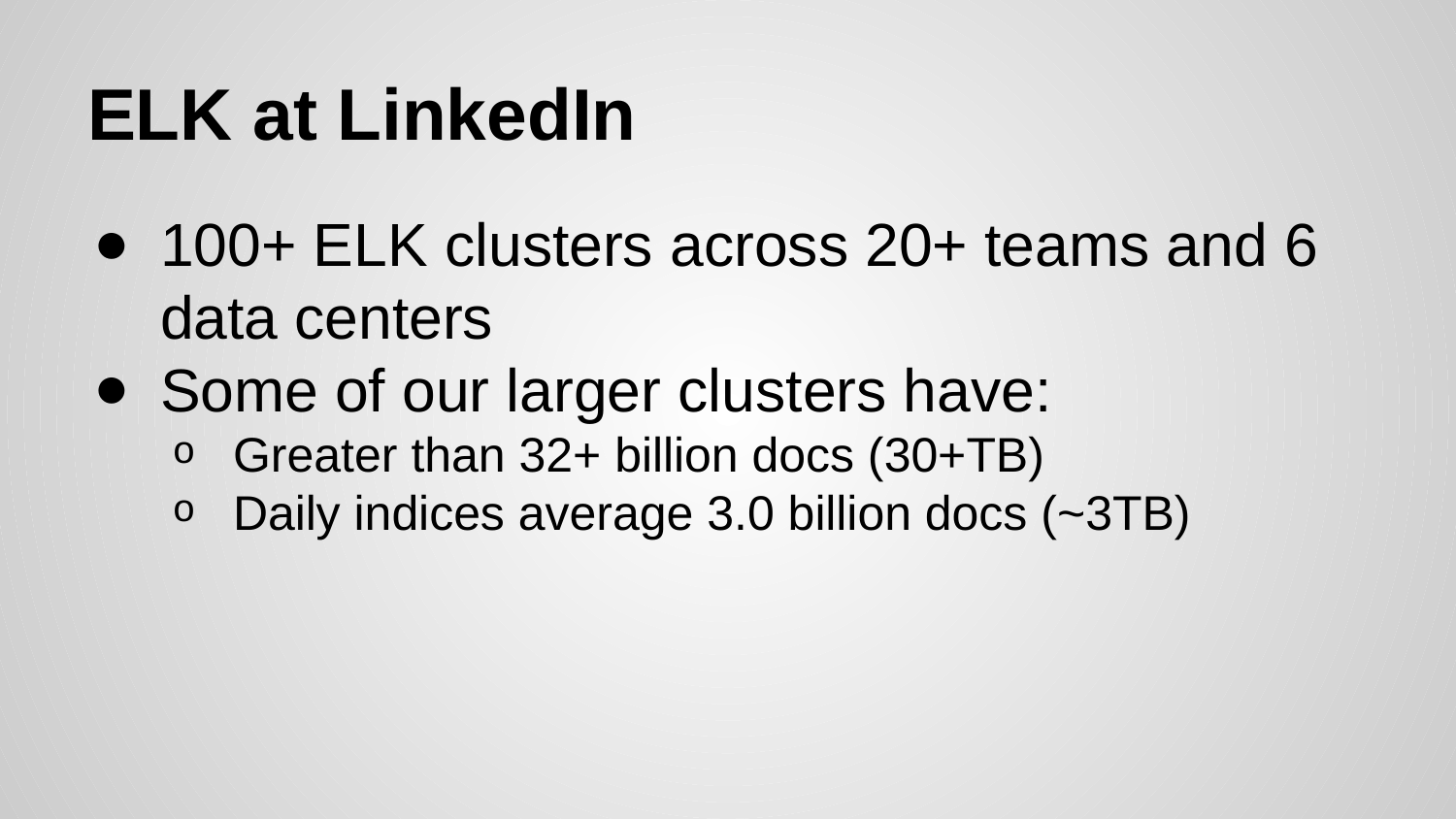

# ELK at LinkedIn
100+ ELK clusters across 20+ teams and 6 data centers
Some of our larger clusters have:
Greater than 32+ billion docs (30+TB)
Daily indices average 3.0 billion docs (~3TB)